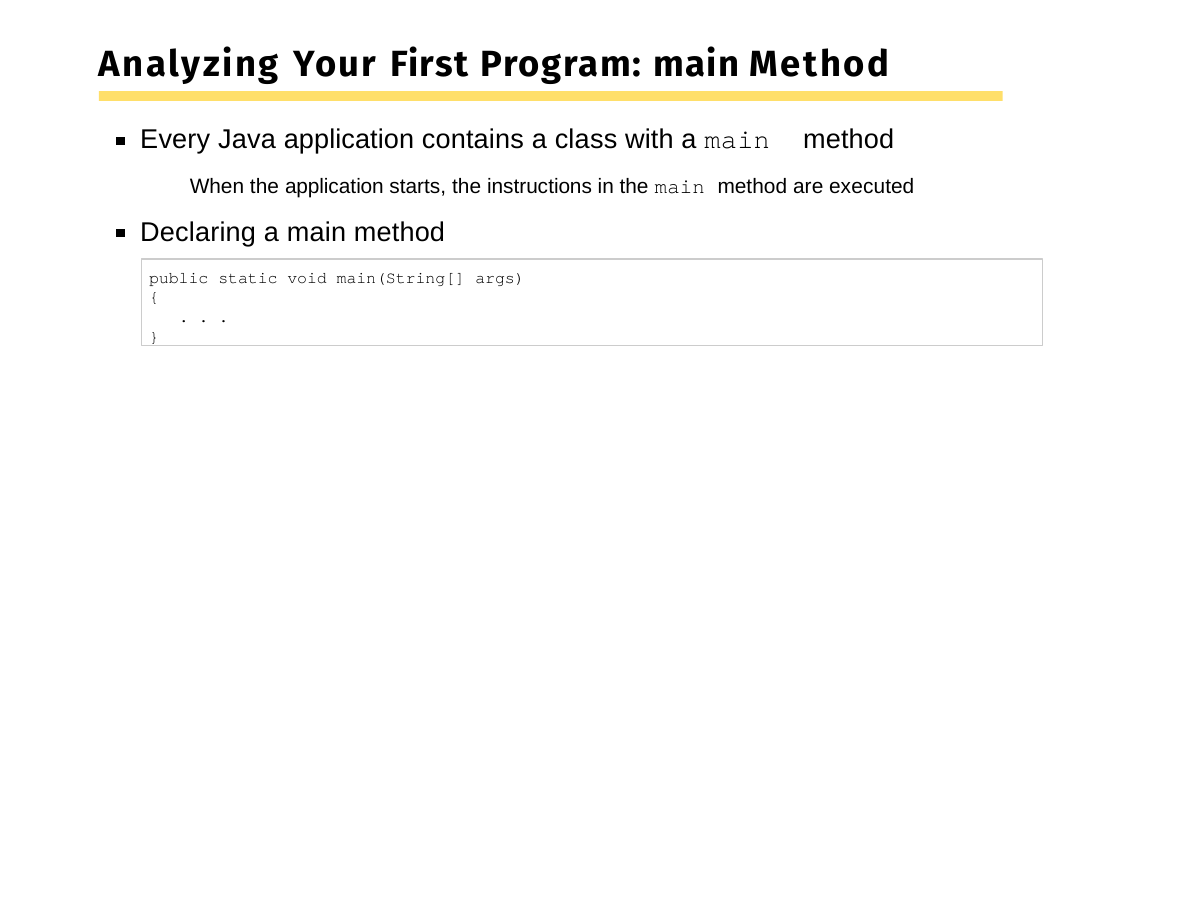

# Analyzing Your First Program: main Method

Every Java application contains a class with a main  method
When the application starts, the instructions in the main method are executed
Declaring a main method

public static void main(String[] args)
{
. . .
}